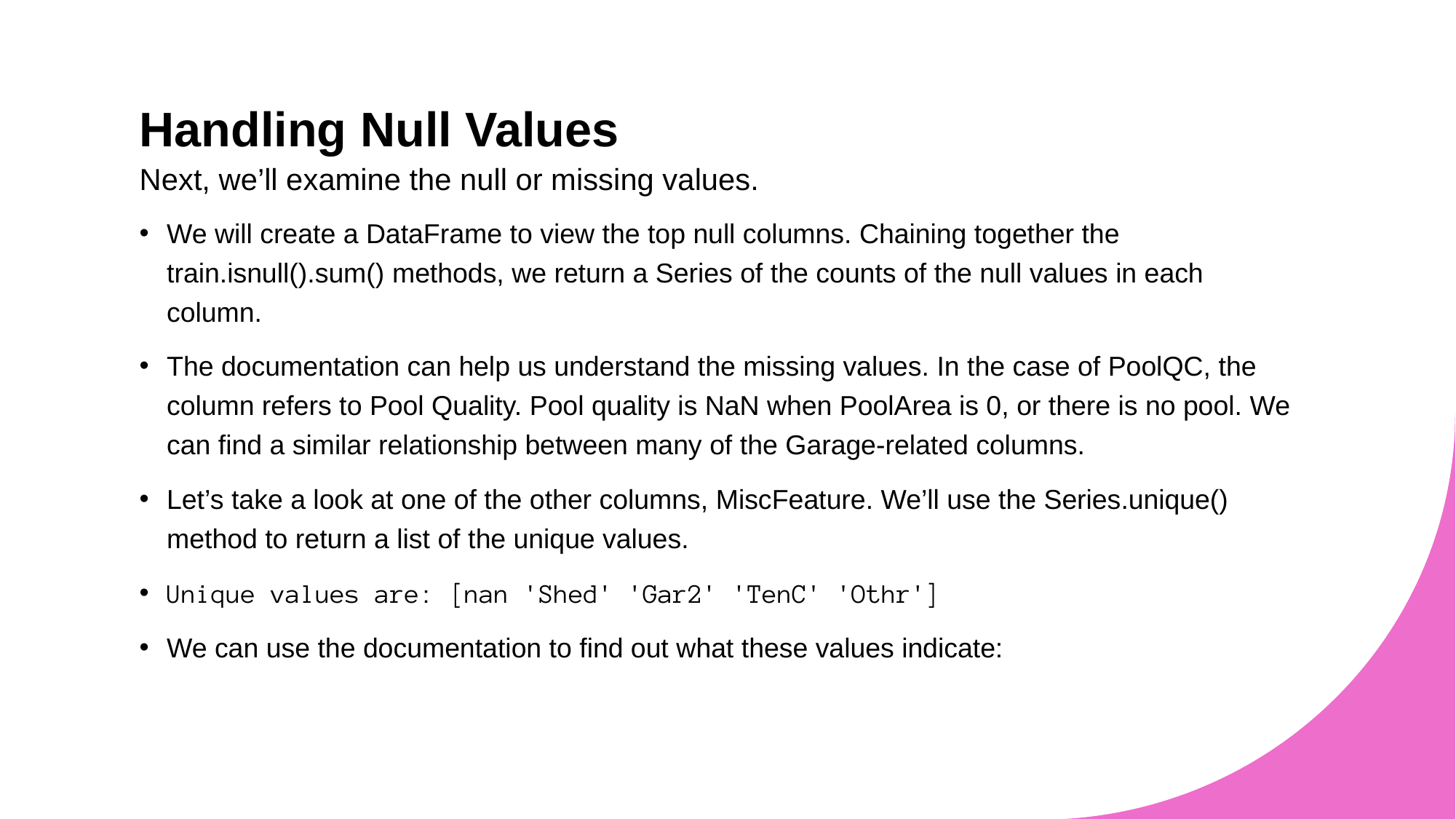

# Handling Null Values
Next, we’ll examine the null or missing values.

We will create a DataFrame to view the top null columns. Chaining together the train.isnull().sum() methods, we return a Series of the counts of the null values in each column.
The documentation can help us understand the missing values. In the case of PoolQC, the column refers to Pool Quality. Pool quality is NaN when PoolArea is 0, or there is no pool. We can find a similar relationship between many of the Garage-related columns.
Let’s take a look at one of the other columns, MiscFeature. We’ll use the Series.unique() method to return a list of the unique values.
Unique values are: [nan 'Shed' 'Gar2' 'TenC' 'Othr']
We can use the documentation to find out what these values indicate: